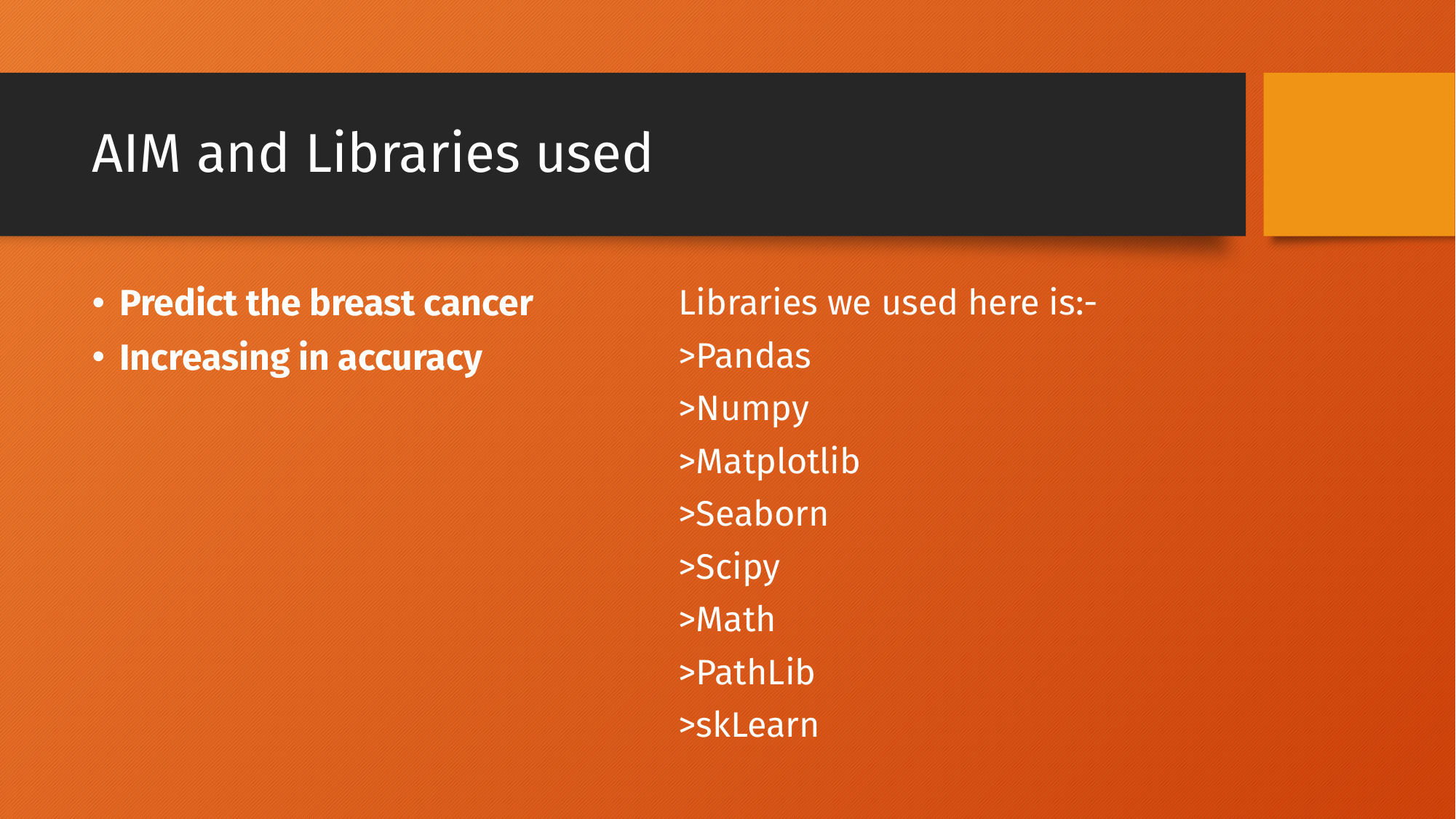

# AIM and Libraries used
Libraries we used here is:-
>Pandas
>Numpy
>Matplotlib
>Seaborn
>Scipy
>Math
>PathLib
>skLearn

Predict the breast cancer
Increasing in accuracy